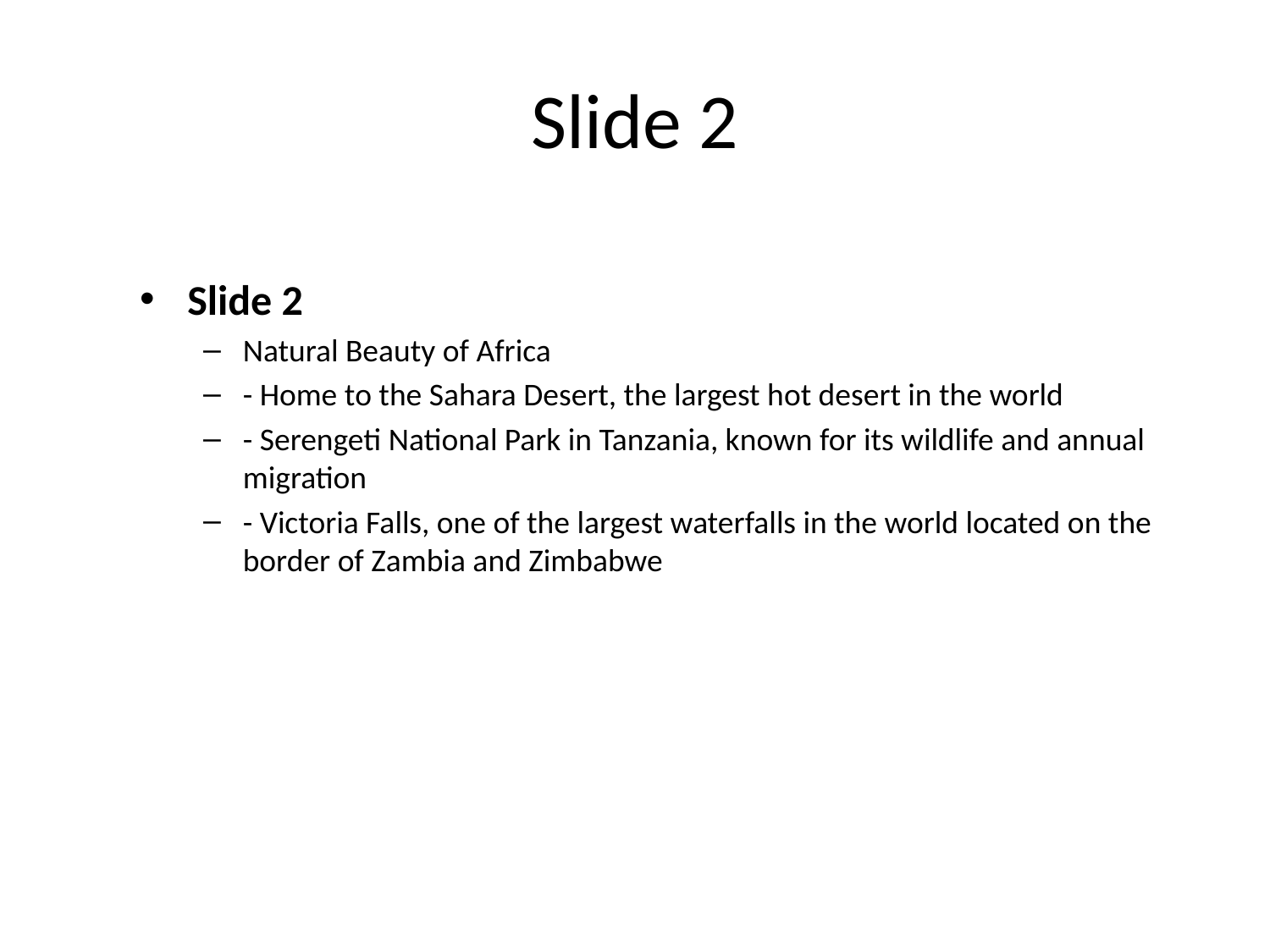

# Slide 2

Slide 2
Natural Beauty of Africa
- Home to the Sahara Desert, the largest hot desert in the world
- Serengeti National Park in Tanzania, known for its wildlife and annual migration
- Victoria Falls, one of the largest waterfalls in the world located on the border of Zambia and Zimbabwe